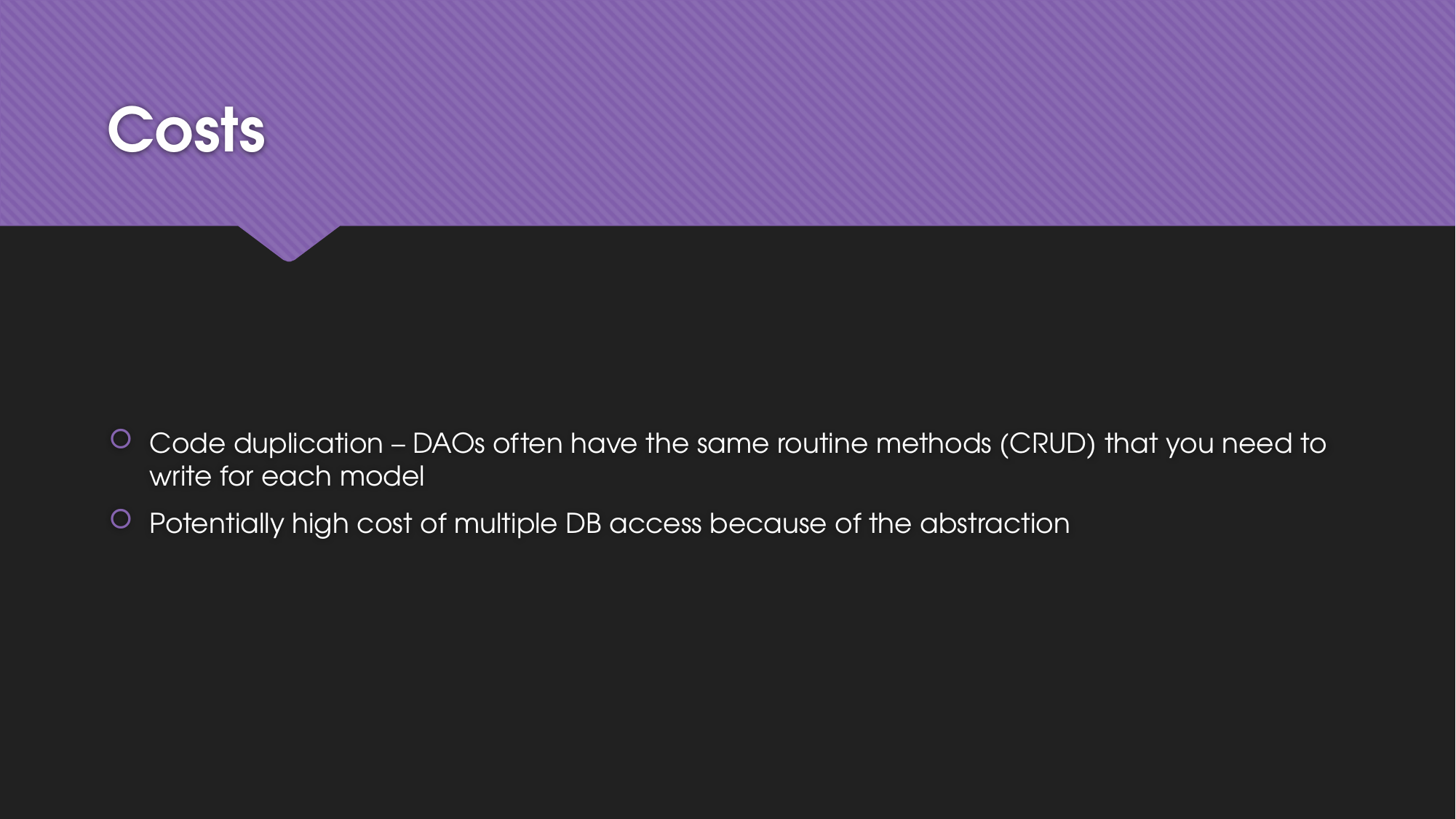

# Costs
Code duplication – DAOs often have the same routine methods (CRUD) that you need to write for each model
Potentially high cost of multiple DB access because of the abstraction